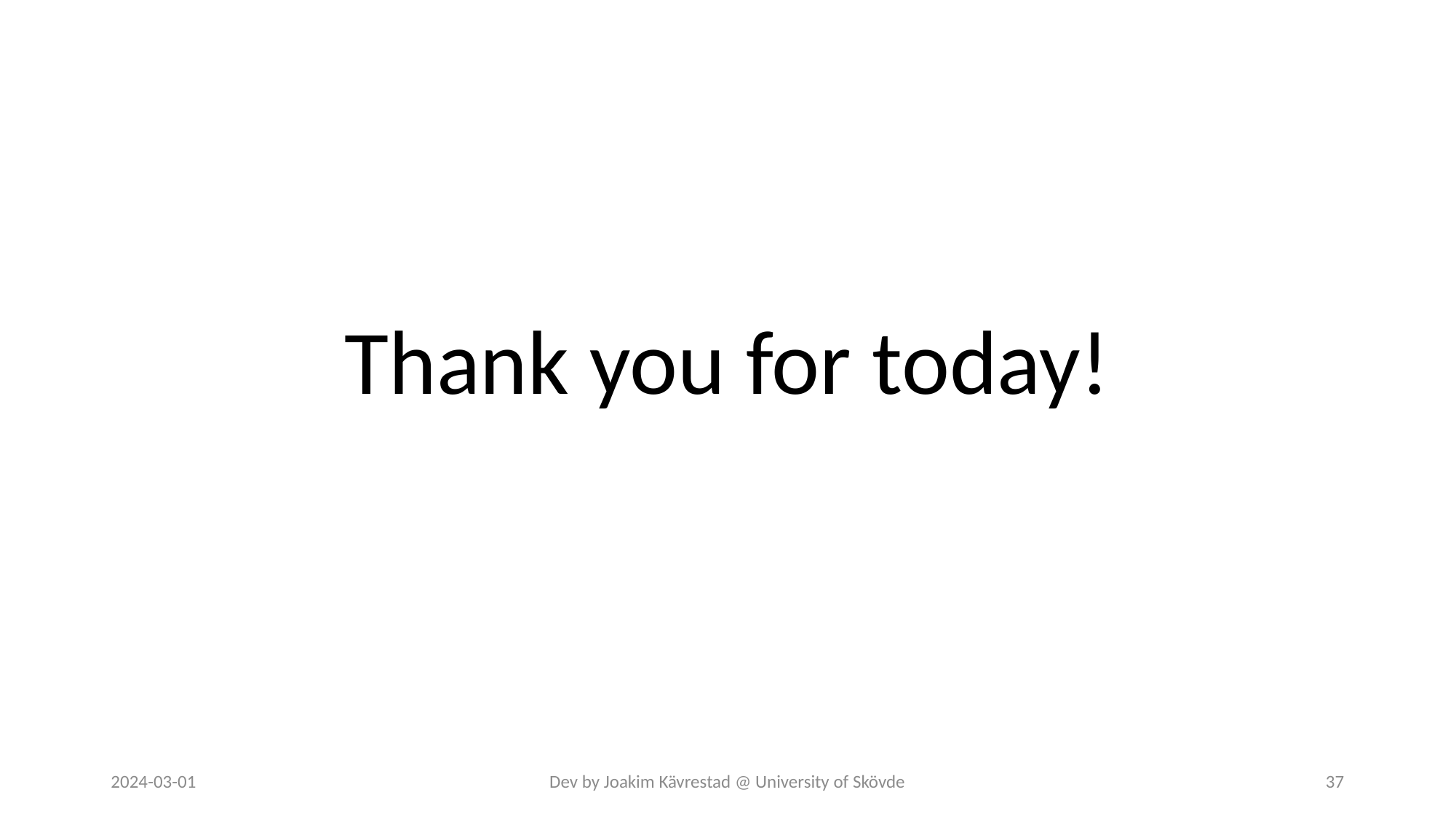

# Thank you for today!

2024-03-01
Dev by Joakim Kävrestad @ University of Skövde
37